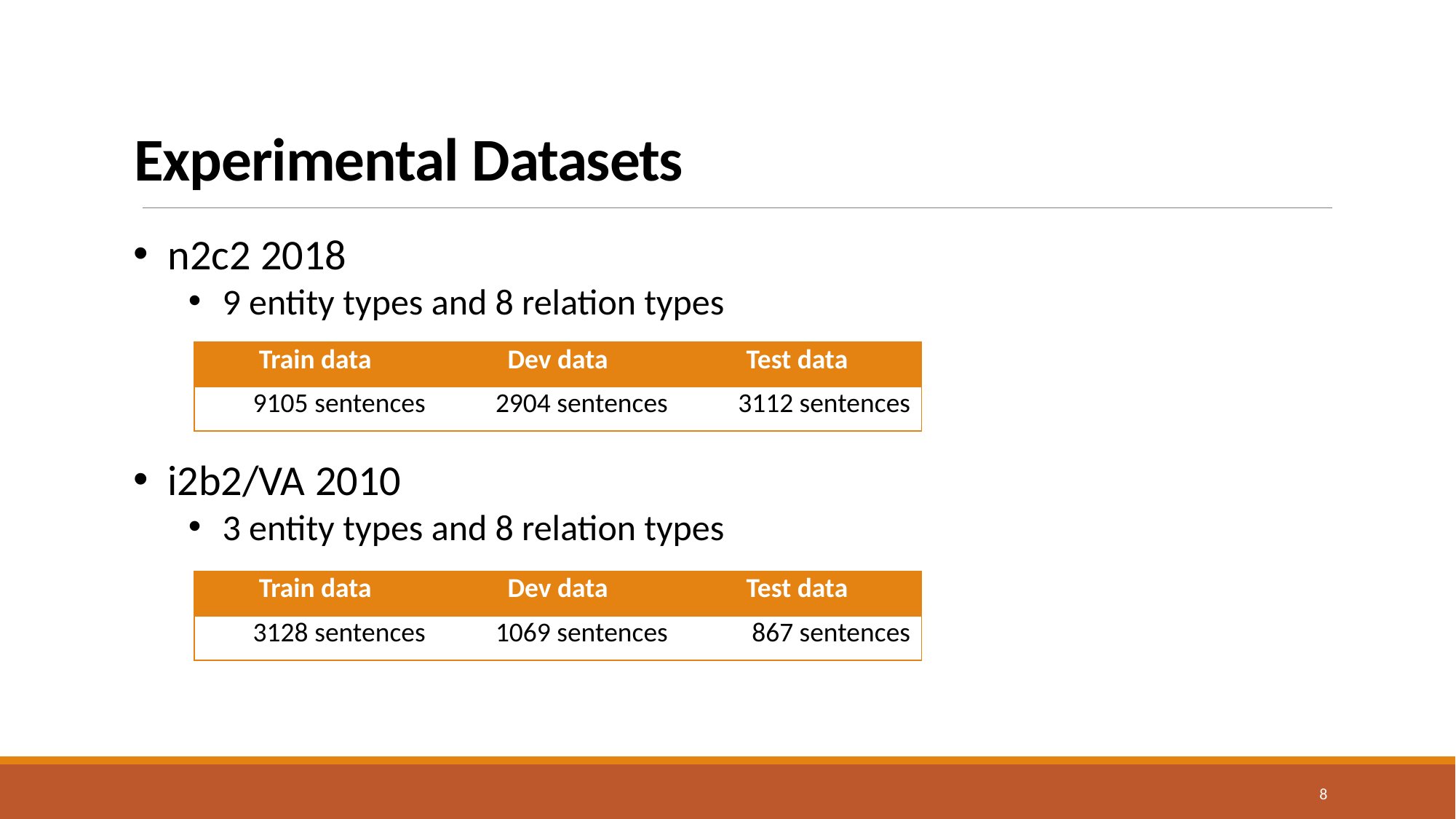

# Experimental Datasets
n2c2 2018
9 entity types and 8 relation types

i2b2/VA 2010
3 entity types and 8 relation types

| Train data | Dev data | Test data |
| --- | --- | --- |
| 9105 sentences | 2904 sentences | 3112 sentences |
| Train data | Dev data | Test data |
| --- | --- | --- |
| 3128 sentences | 1069 sentences | 867 sentences |
8